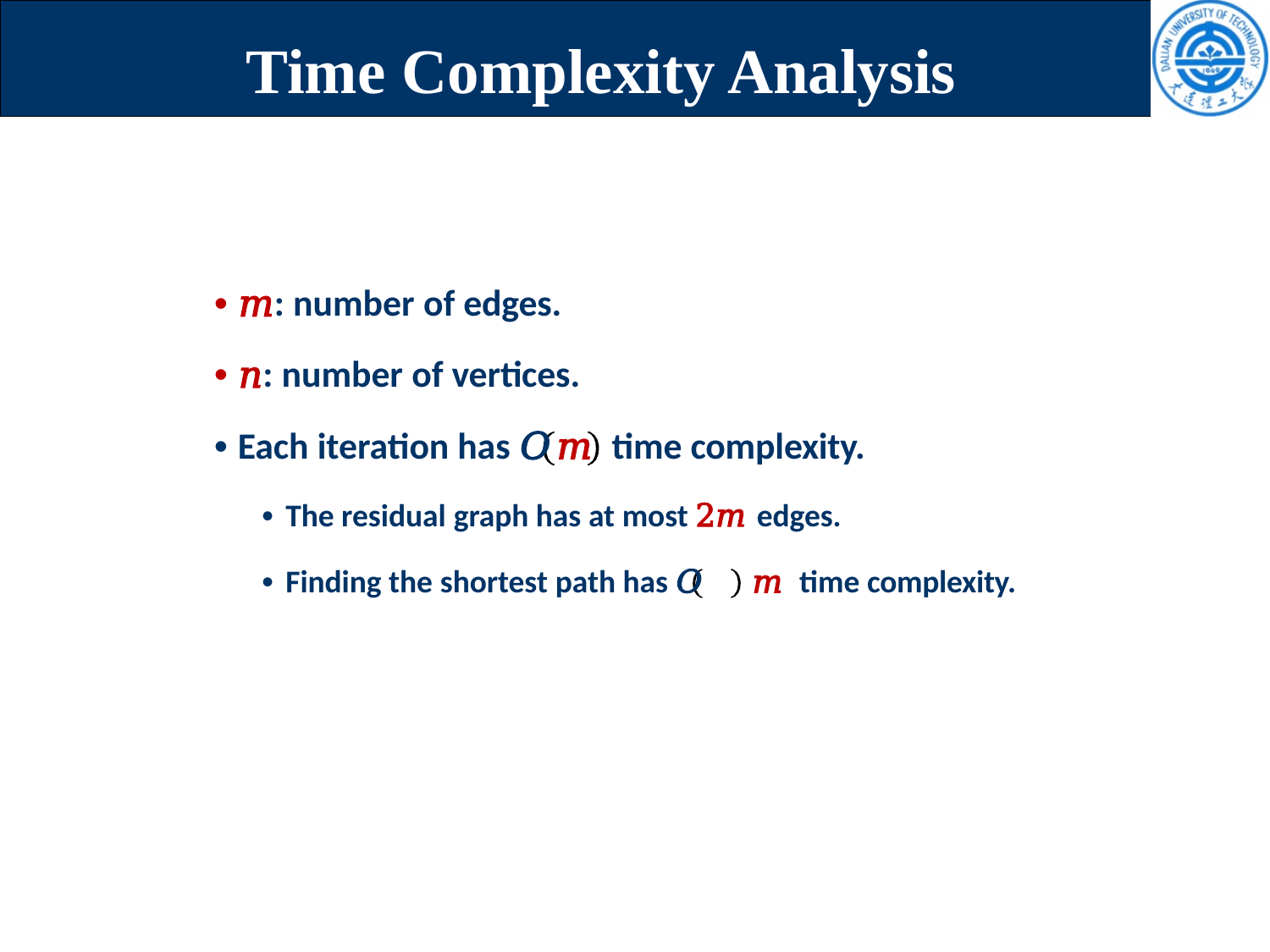

# Time Complexity Analysis
• 𝑚: number of edges.
• 𝑛: number of vertices.
• Each iteration has 𝑂	𝑚	time complexity.
• The residual graph has at most 2𝑚 edges.
• Finding the shortest path has 𝑂	𝑚	time complexity.